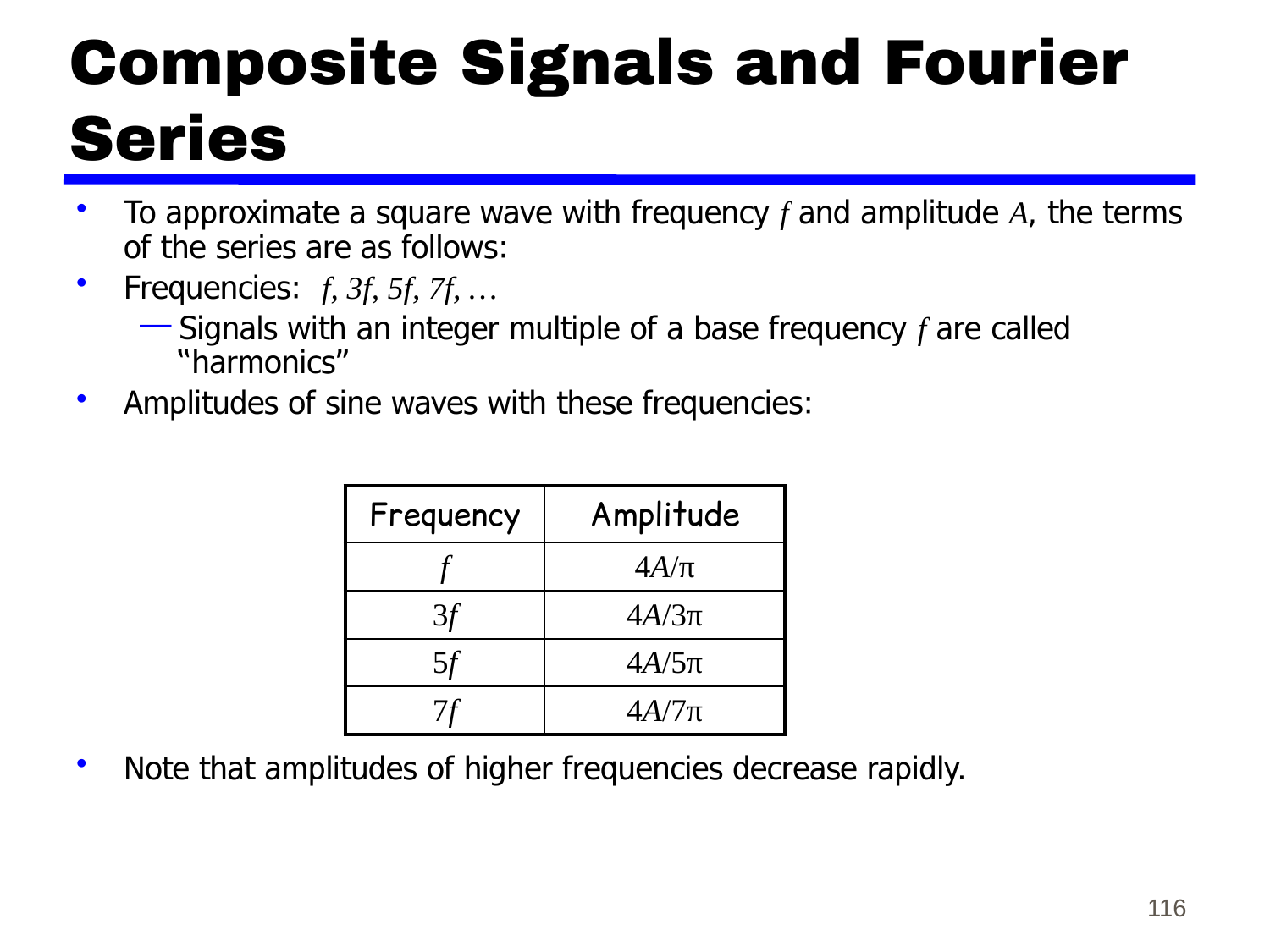

# Composite Signals and Fourier Series
To approximate a square wave with frequency f and amplitude A, the terms of the series are as follows:
Frequencies:  f, 3f, 5f, 7f, …
Signals with an integer multiple of a base frequency f are called “harmonics”
Amplitudes of sine waves with these frequencies:

Note that amplitudes of higher frequencies decrease rapidly.

| Frequency | Amplitude |
| --- | --- |
| f | 4A/π |
| 3f | 4A/3π |
| 5f | 4A/5π |
| 7f | 4A/7π |
116